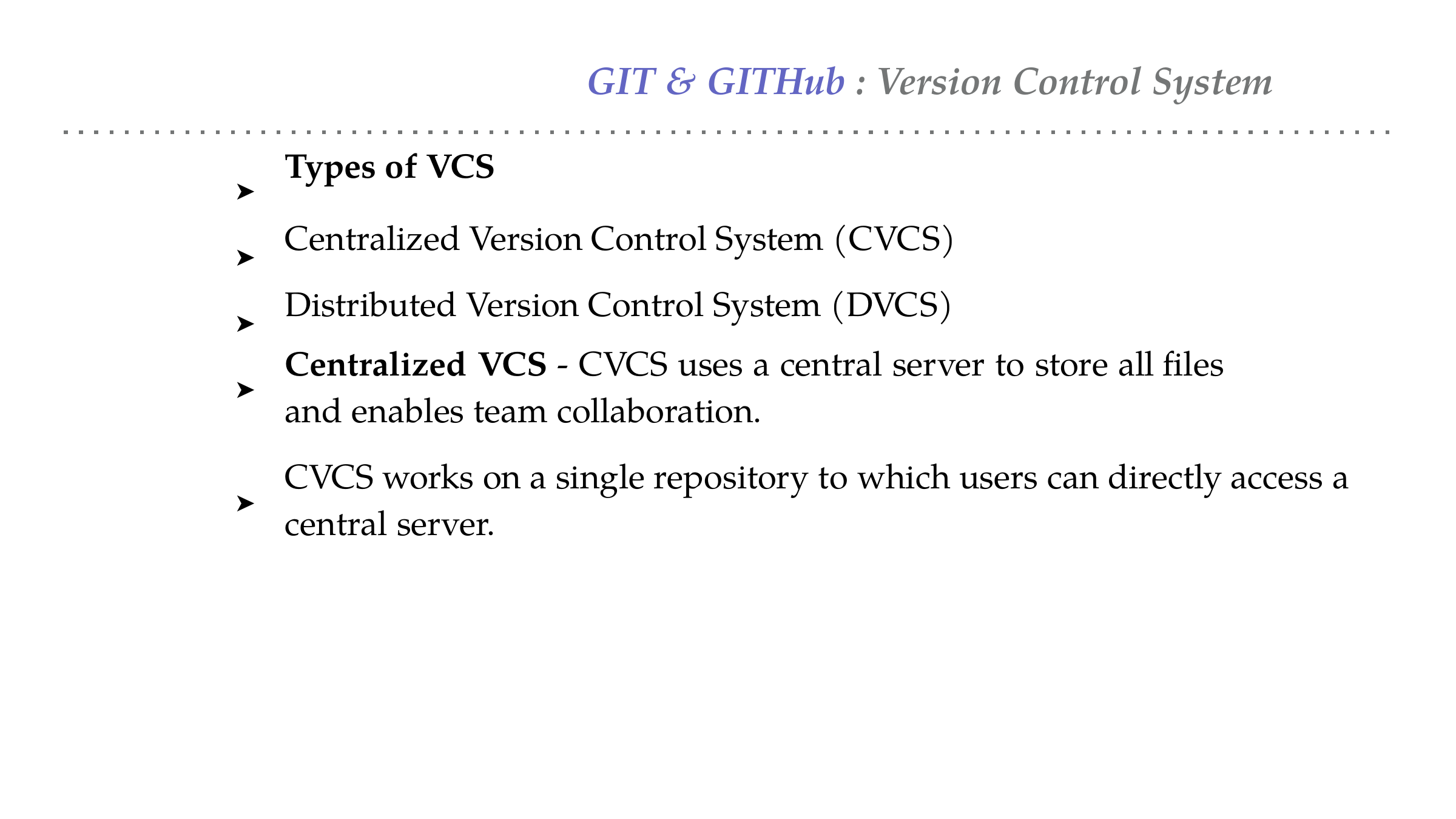

# GIT & GITHub : Version Control System
Types of VCS
Centralized Version Control System (CVCS) Distributed Version Control System (DVCS)
Centralized VCS - CVCS uses a central server to store all files and enables team collaboration.
CVCS works on a single repository to which users can directly access a central server.
➤
➤
➤
➤
➤